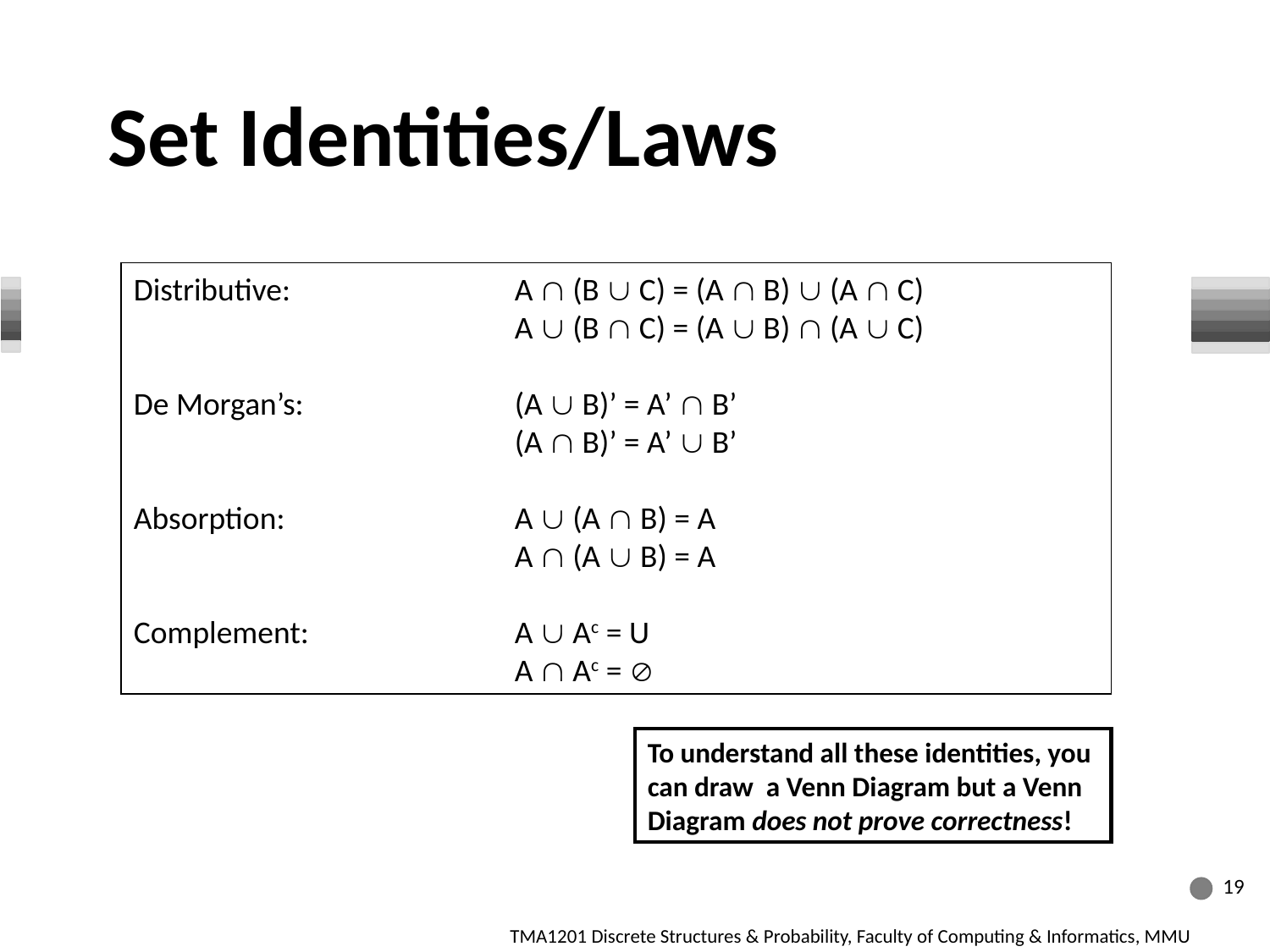

Set Identities/Laws
Distributive:          		A ∩ (B ∪ C) = (A ∩ B) ∪ (A ∩ C)
			A ∪ (B ∩ C) = (A ∪ B) ∩ (A ∪ C)

De Morgan’s:   		(A ∪ B)’ = A’ ∩ B’
 			(A ∩ B)’ = A’ ∪ B’

Absorption:		A ∪ (A ∩ B) = A
			A ∩ (A ∪ B) = A

Complement:		A ∪ Ac = U
			A ∩ Ac = ∅
To understand all these identities, you can draw  a Venn Diagram but a Venn Diagram does not prove correctness!
19
TMA1201 Discrete Structures & Probability, Faculty of Computing & Informatics, MMU